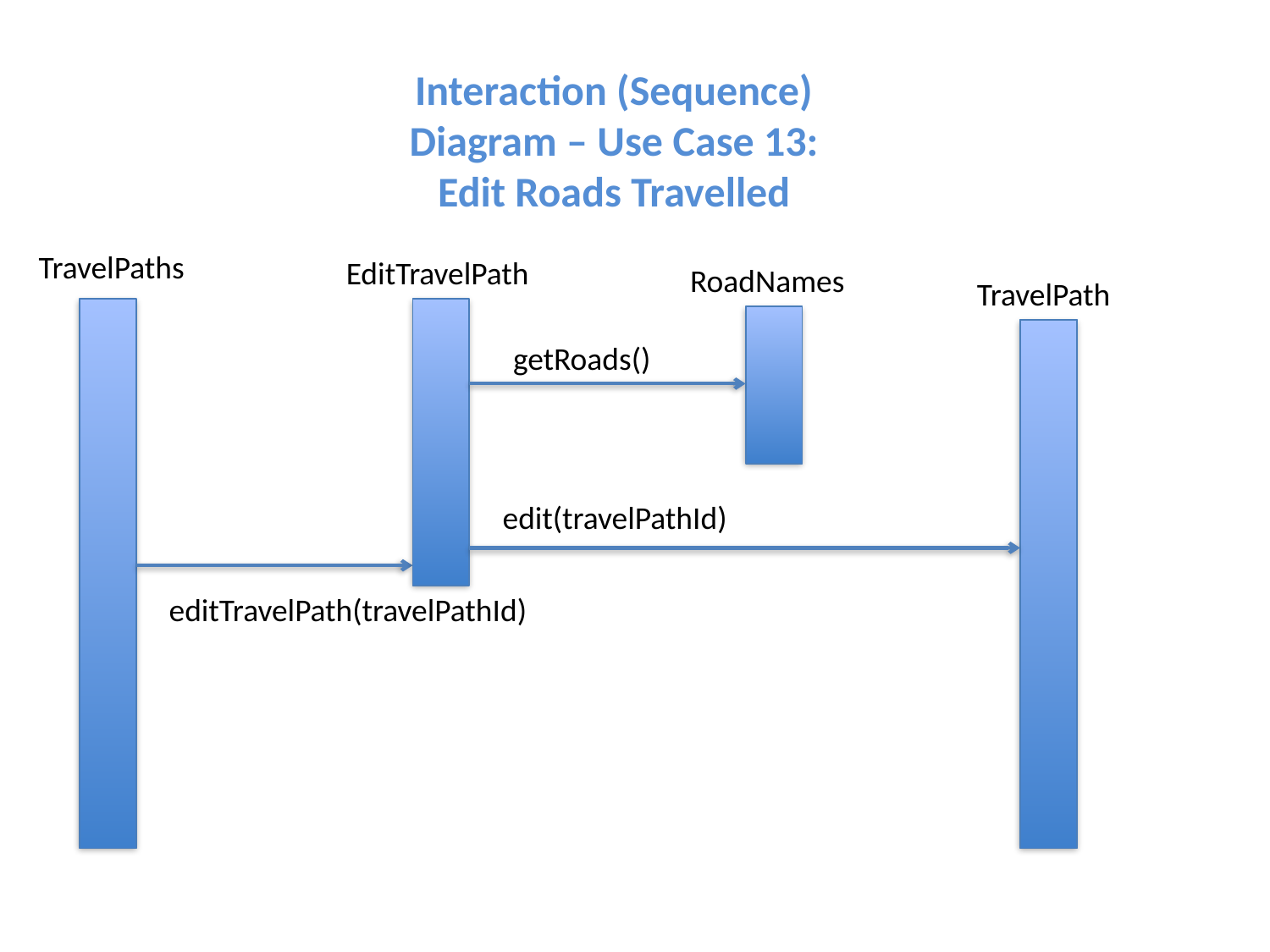

Interaction (Sequence) Diagram – Use Case 13: Edit Roads Travelled
TravelPaths
EditTravelPath
RoadNames
TravelPath

getRoads()
edit(travelPathId)
editTravelPath(travelPathId)